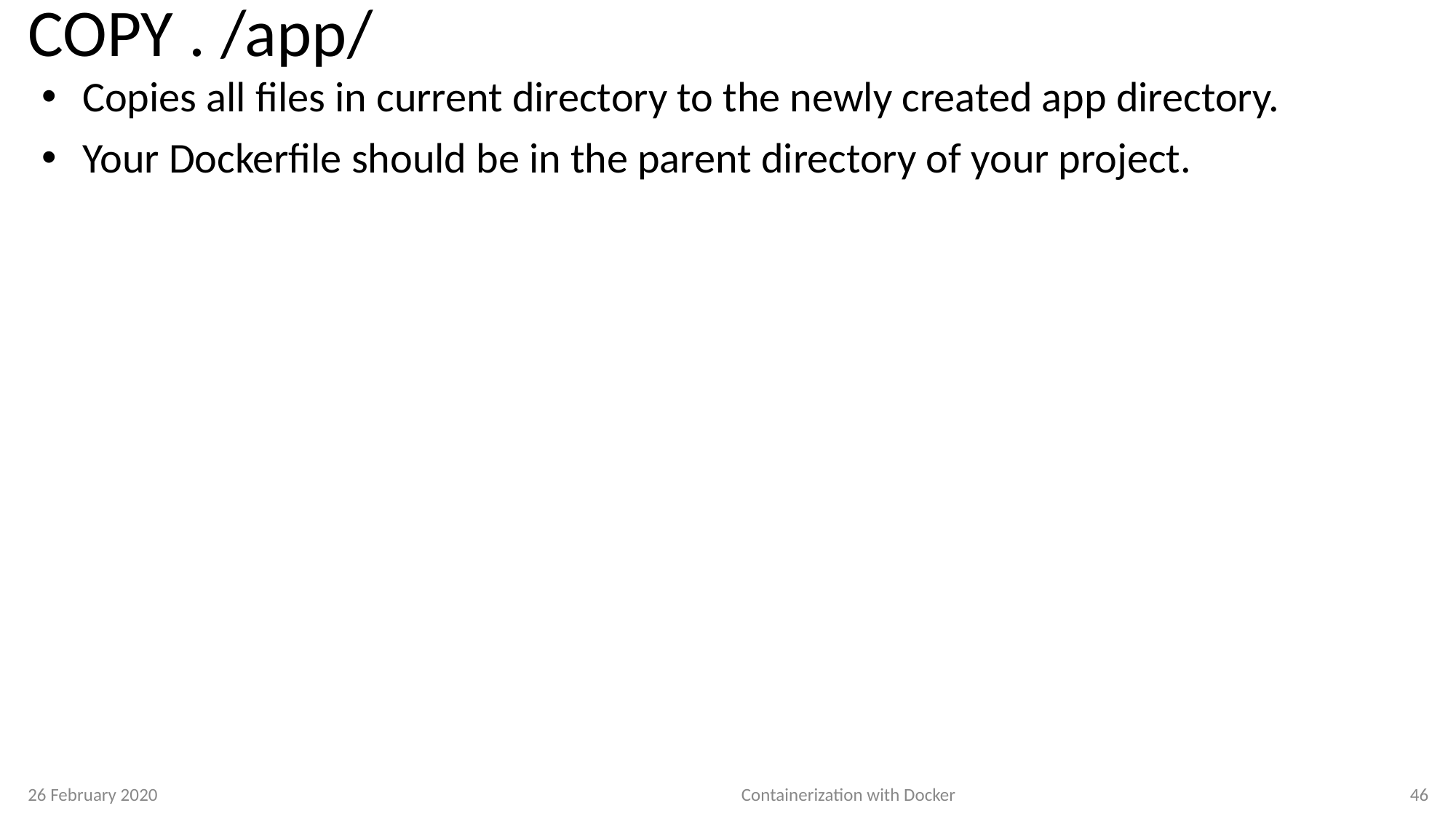

# COPY . /app/
Copies all files in current directory to the newly created app directory.
Your Dockerfile should be in the parent directory of your project.
26 February 2020
Containerization with Docker
46